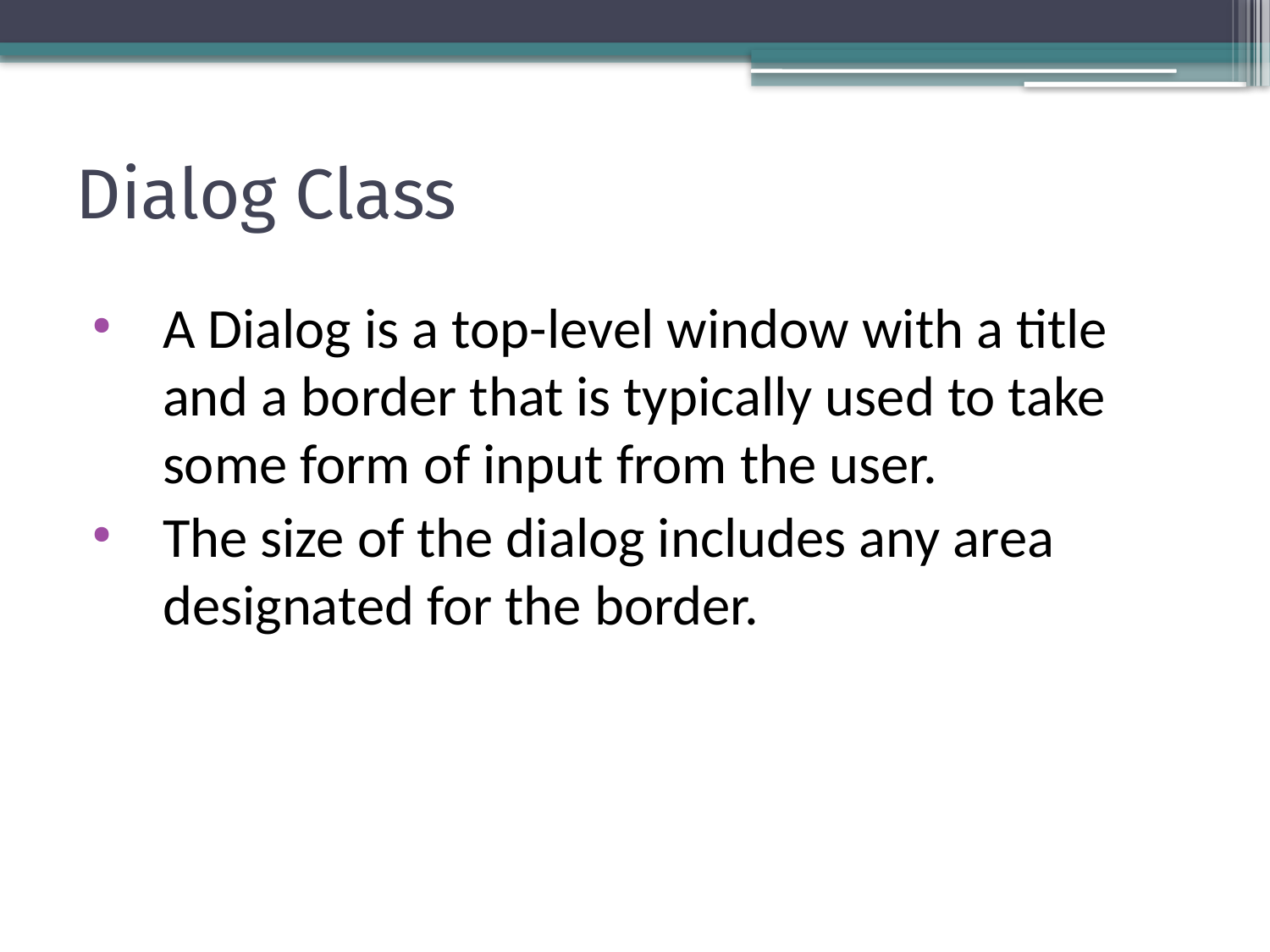

# Dialog Class
A Dialog is a top-level window with a title and a border that is typically used to take some form of input from the user.
The size of the dialog includes any area designated for the border.